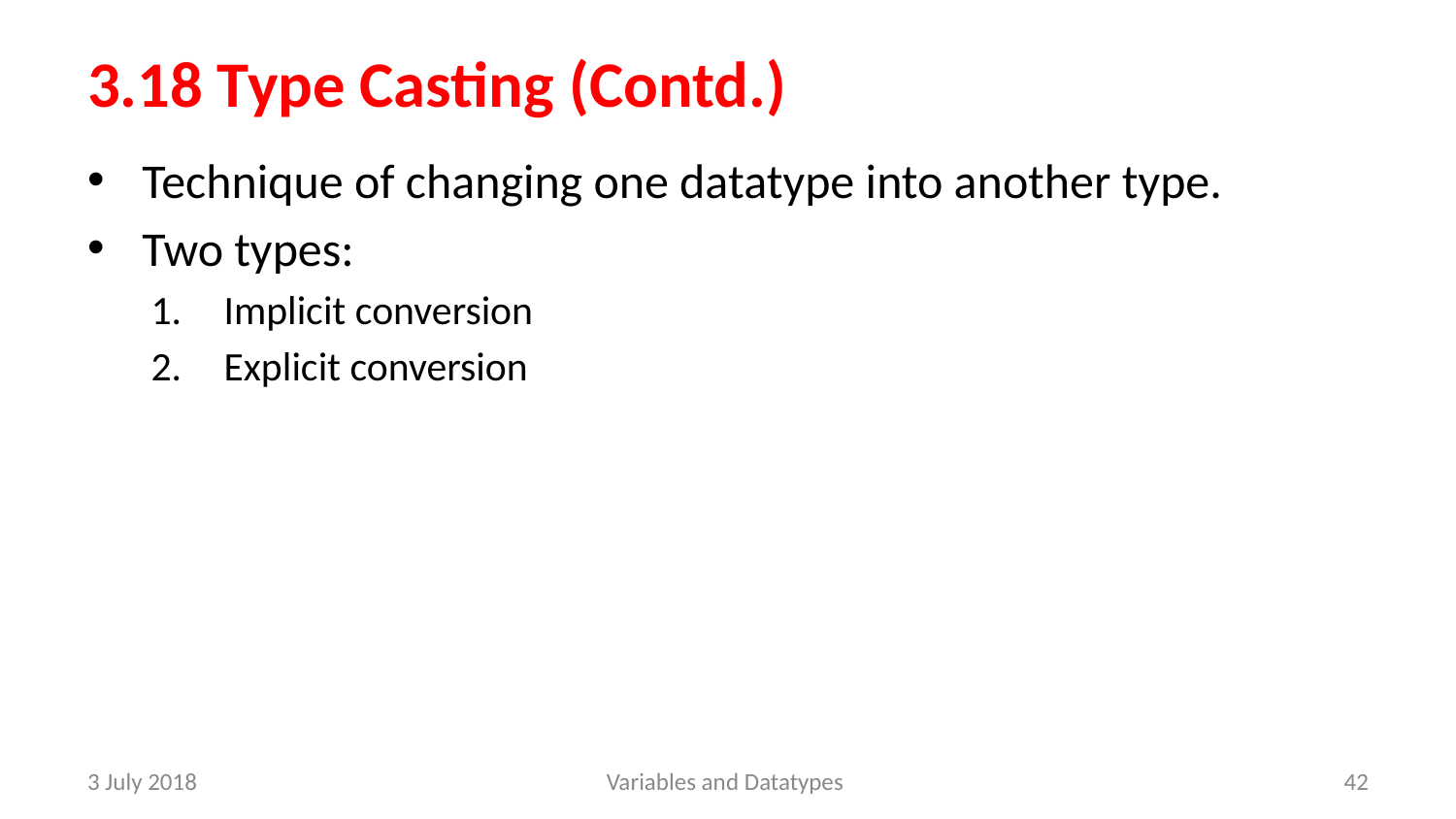

# 3.18 Type Casting (Contd.)
Technique of changing one datatype into another type.
Two types:
Implicit conversion
Explicit conversion
3 July 2018
Variables and Datatypes
42